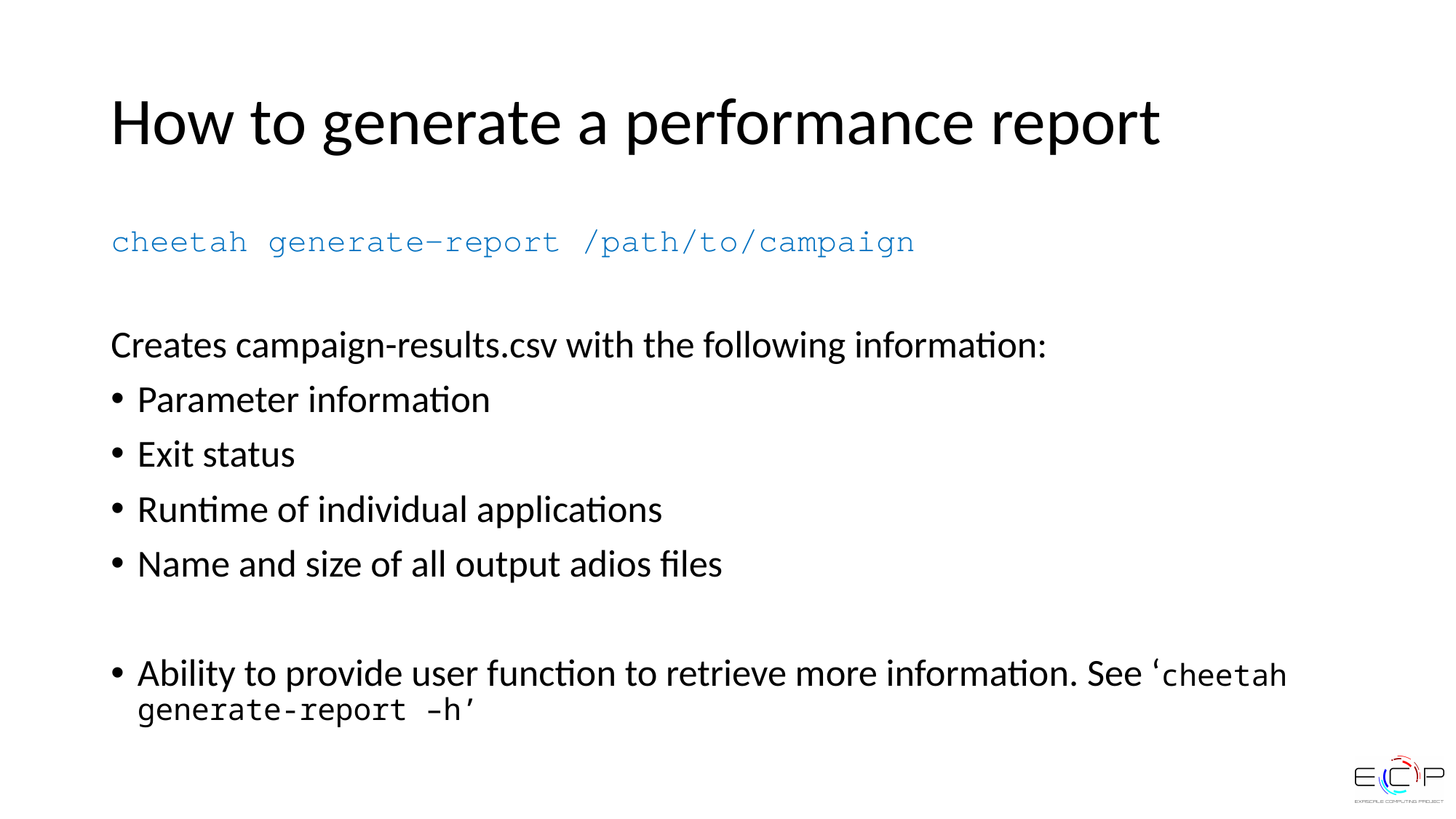

# How to generate a performance report
cheetah generate-report /path/to/campaign
Creates campaign-results.csv with the following information:
Parameter information
Exit status
Runtime of individual applications
Name and size of all output adios files

Ability to provide user function to retrieve more information. See ‘cheetah generate-report –h’